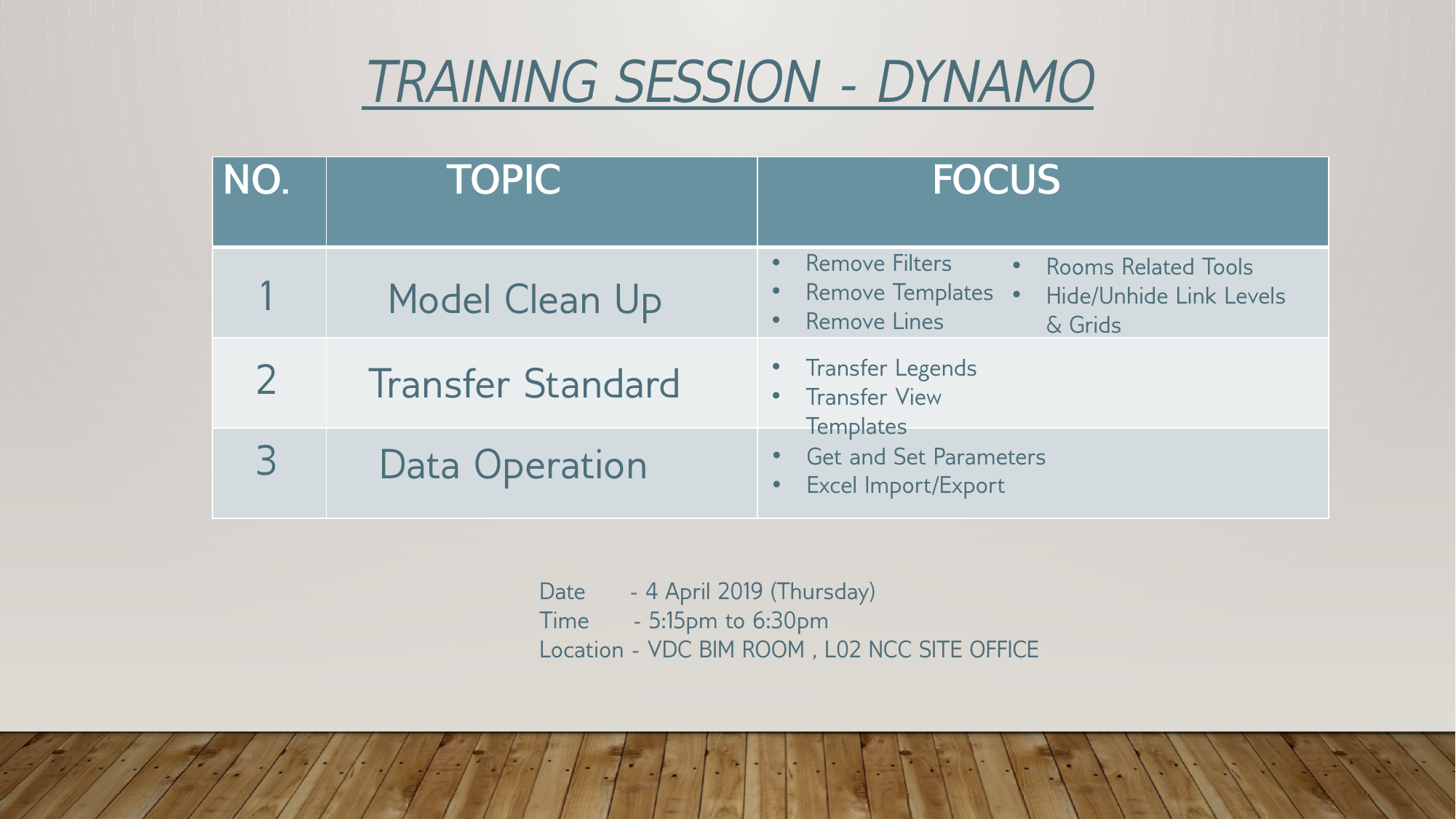

# Training Session - DYNAMO
| NO. | TOPIC | FOCUS |
| --- | --- | --- |
|  |  |  |
|  |  |  |
|  |  |  |
Remove Filters
Remove Templates
Remove Lines
Rooms Related Tools
Hide/Unhide Link Levels & Grids
1
Model Clean Up
Transfer Legends
Transfer View Templates
2
Transfer Standard
3
Data Operation
Get and Set Parameters
Excel Import/Export
Date      - 4 April 2019 (Thursday)
Time      - 5:15pm to 6:30pm
Location - VDC BIM ROOM , L02 NCC SITE OFFICE